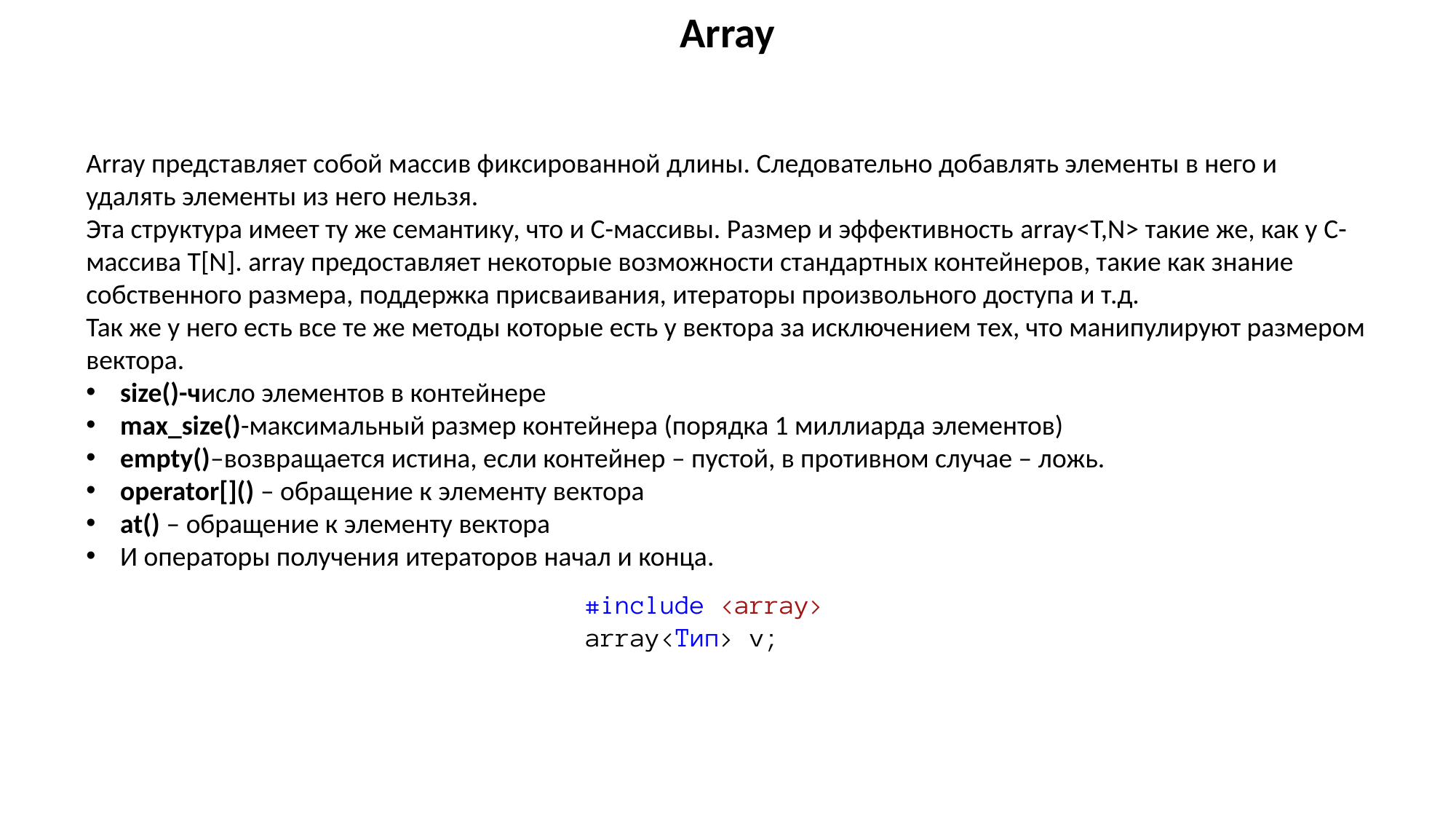

Array
Array представляет собой массив фиксированной длины. Следовательно добавлять элементы в него и удалять элементы из него нельзя.
Эта структура имеет ту же семантику, что и C-массивы. Размер и эффективность array<T,N> такие же, как у C-массива T[N]. array предоставляет некоторые возможности стандартных контейнеров, такие как знание собственного размера, поддержка присваивания, итераторы произвольного доступа и т.д.
Так же у него есть все те же методы которые есть у вектора за исключением тех, что манипулируют размером вектора.
size()-число элементов в контейнере
max_size()-максимальный размер контейнера (порядка 1 миллиарда элементов)
empty()–возвращается истина, если контейнер – пустой, в противном случае – ложь.
operator[]() – обращение к элементу вектора
at() – обращение к элементу вектора
И операторы получения итераторов начал и конца.
#include <array>
array<Тип> v;